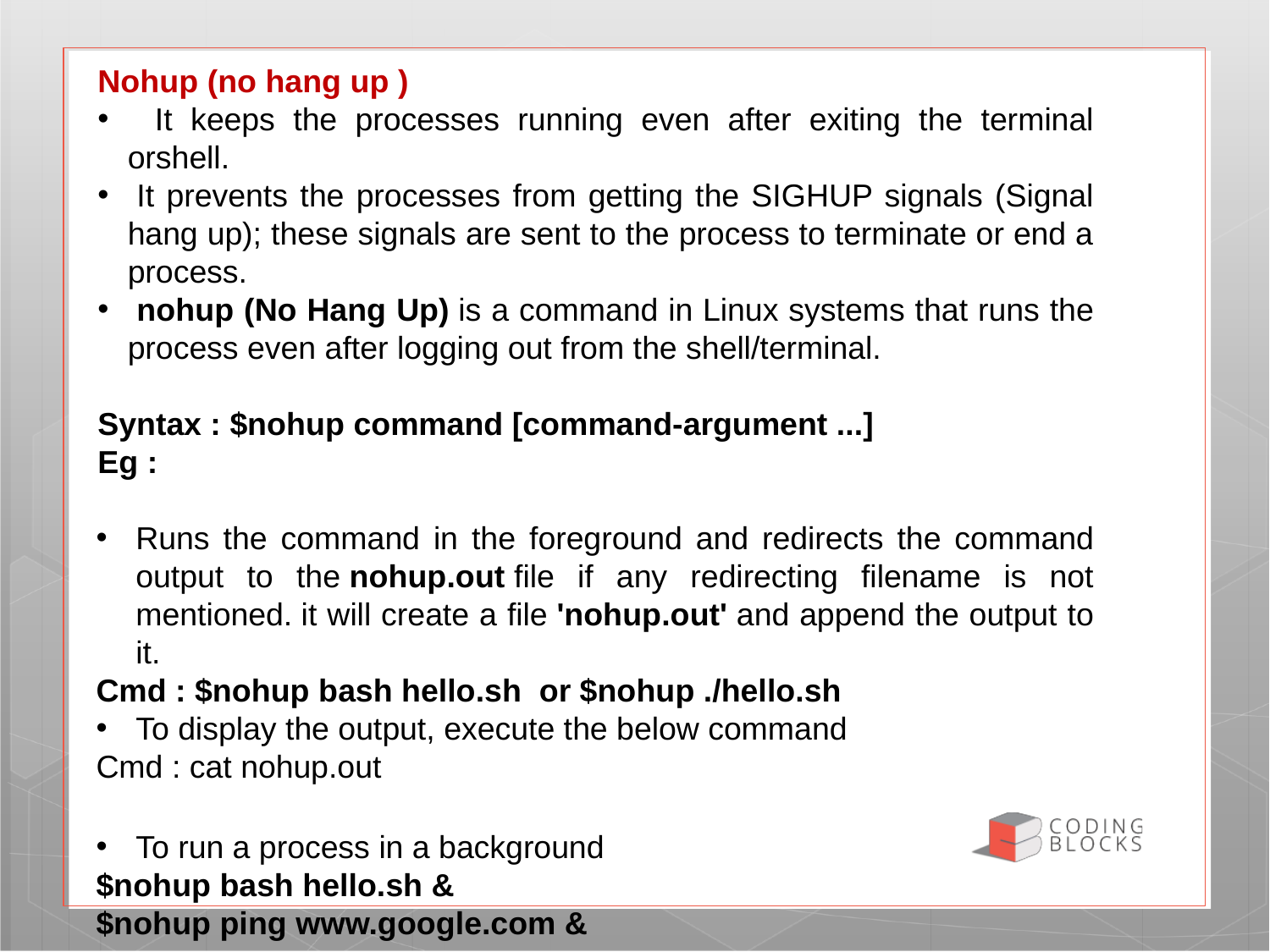

Nohup (no hang up )
  It keeps the processes running even after exiting the terminal orshell.
 It prevents the processes from getting the SIGHUP signals (Signal hang up); these signals are sent to the process to terminate or end a process.
 nohup (No Hang Up) is a command in Linux systems that runs the process even after logging out from the shell/terminal.

Syntax : $nohup command [command-argument ...]
Eg :

Runs the command in the foreground and redirects the command output to the nohup.out file if any redirecting filename is not mentioned. it will create a file 'nohup.out' and append the output to it.
Cmd : $nohup bash hello.sh  or $nohup ./hello.sh
To display the output, execute the below command
Cmd : cat nohup.out

To run a process in a background
$nohup bash hello.sh &
$nohup ping www.google.com &